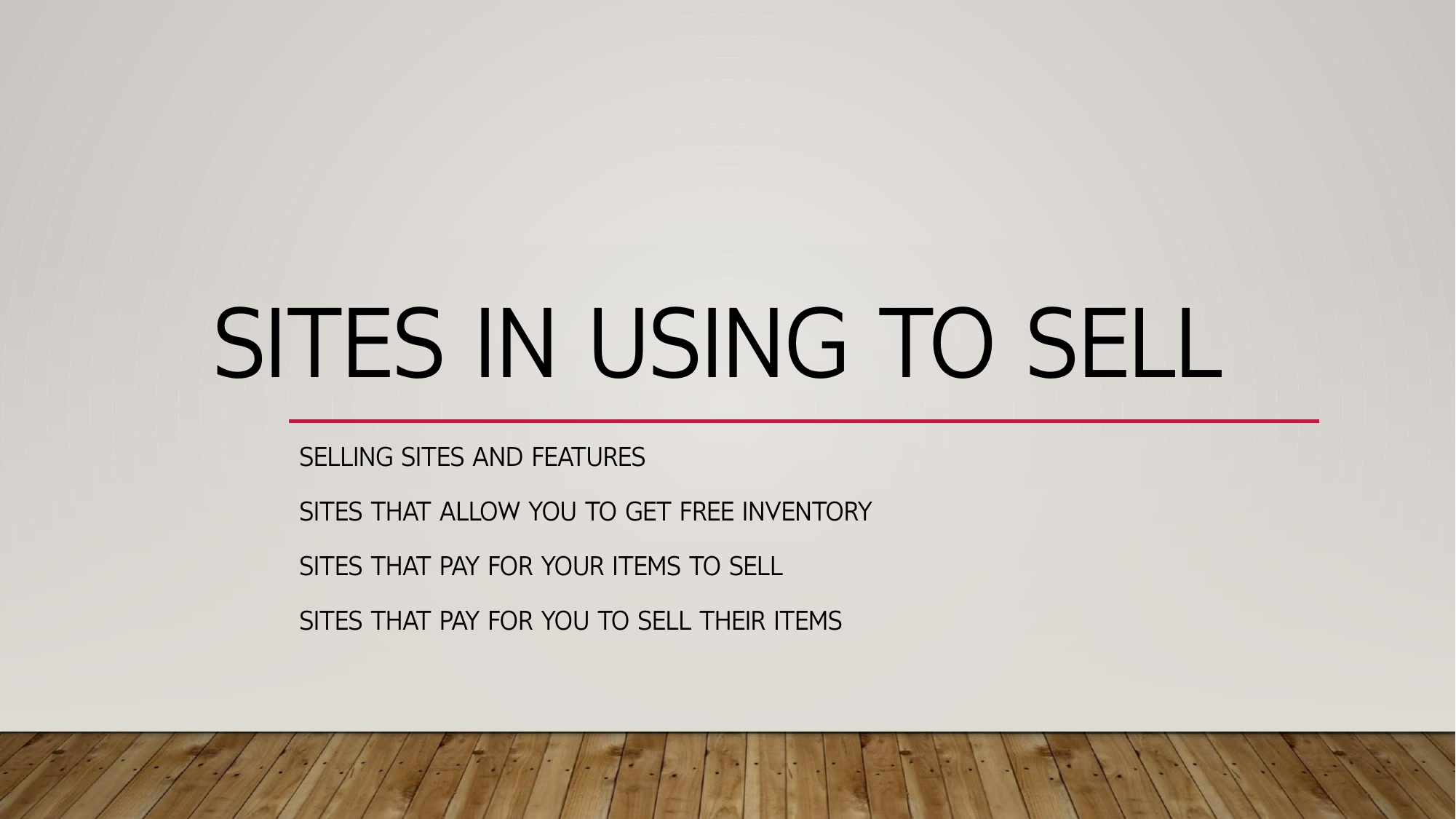

# SITES IN USING TO SELL
SELLING SITES AND FEATURES
SITES THAT ALLOW YOU TO GET FREE INVENTORY
SITES THAT PAY FOR YOUR ITEMS TO SELL
SITES THAT PAY FOR YOU TO SELL THEIR ITEMS